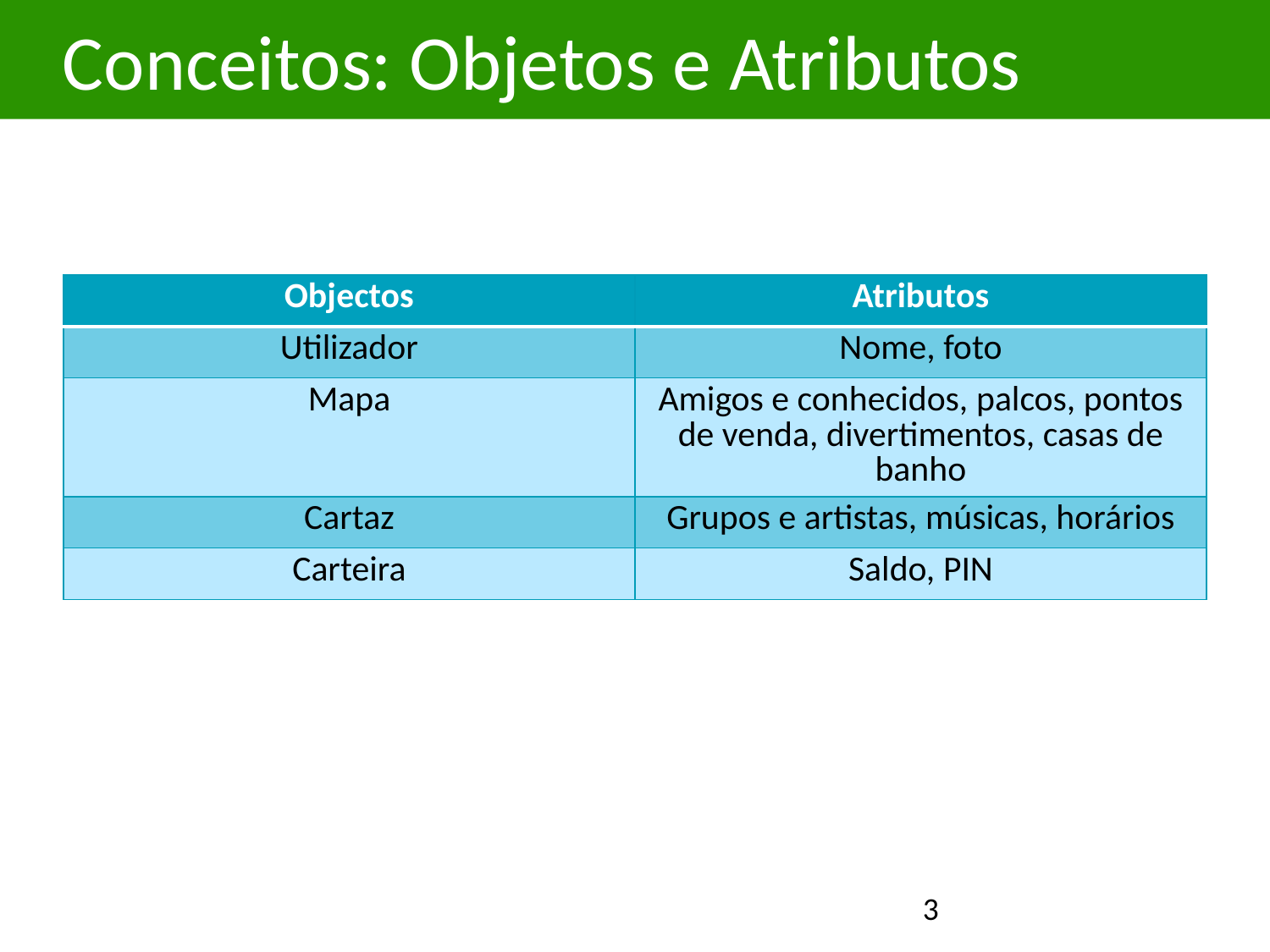

# Conceitos: Objetos e Atributos
| Objectos | Atributos |
| --- | --- |
| Utilizador | Nome, foto |
| Mapa | Amigos e conhecidos, palcos, pontos de venda, divertimentos, casas de banho |
| Cartaz | Grupos e artistas, músicas, horários |
| Carteira | Saldo, PIN |
3